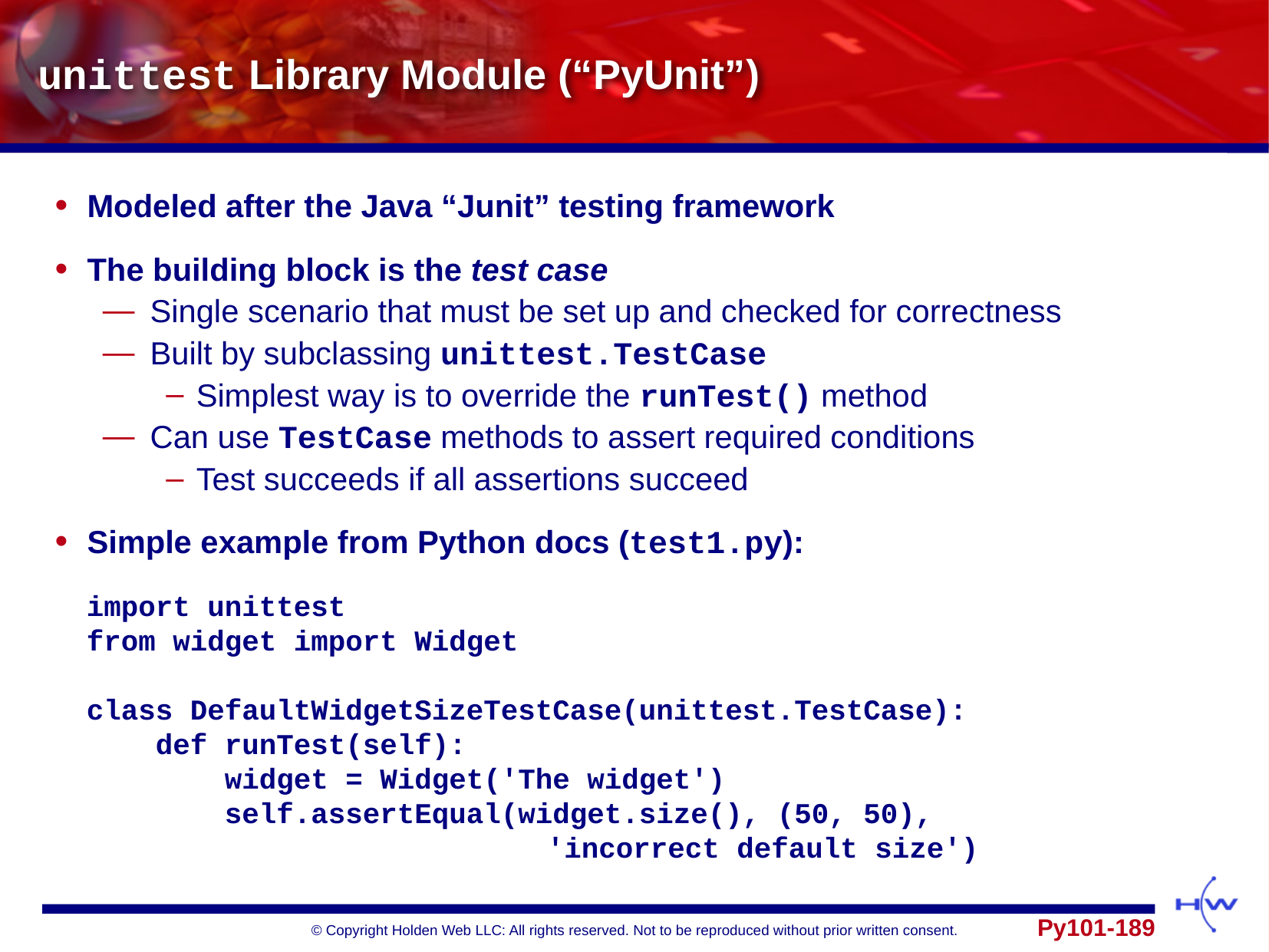

# unittest Library Module (“PyUnit”)
Modeled after the Java “Junit” testing framework
The building block is the test case
Single scenario that must be set up and checked for correctness
Built by subclassing unittest.TestCase
Simplest way is to override the runTest() method
Can use TestCase methods to assert required conditions
Test succeeds if all assertions succeed
Simple example from Python docs (test1.py):
import unittest
from widget import Widget

class DefaultWidgetSizeTestCase(unittest.TestCase):
    def runTest(self):
        widget = Widget('The widget')
        self.assertEqual(widget.size(), (50, 50),
				'incorrect default size')